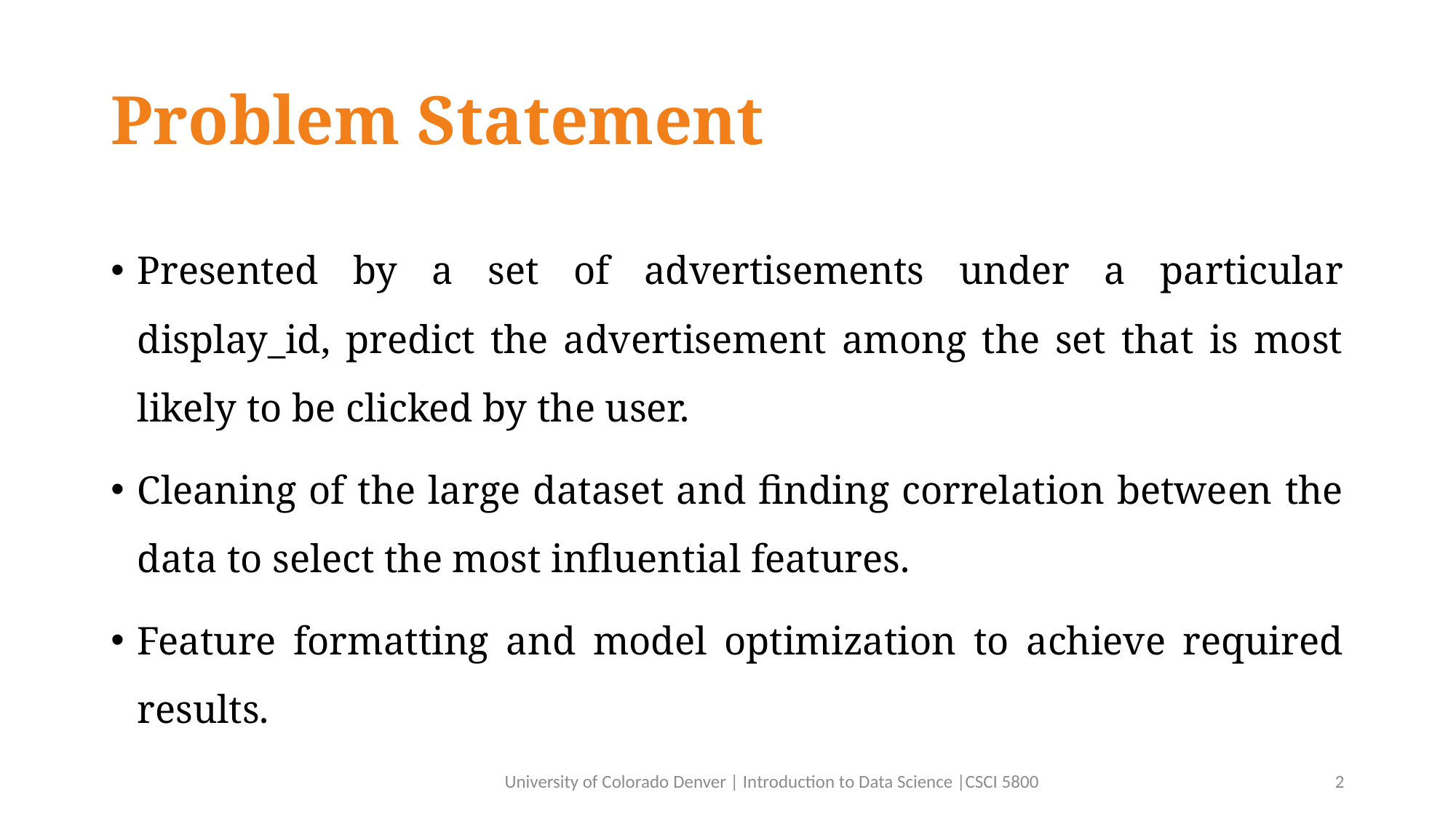

# Problem Statement
Presented by a set of advertisements under a particular display_id, predict the advertisement among the set that is most likely to be clicked by the user.
Cleaning of the large dataset and finding correlation between the data to select the most influential features.
Feature formatting and model optimization to achieve required results.
University of Colorado Denver | Introduction to Data Science |CSCI 5800
2